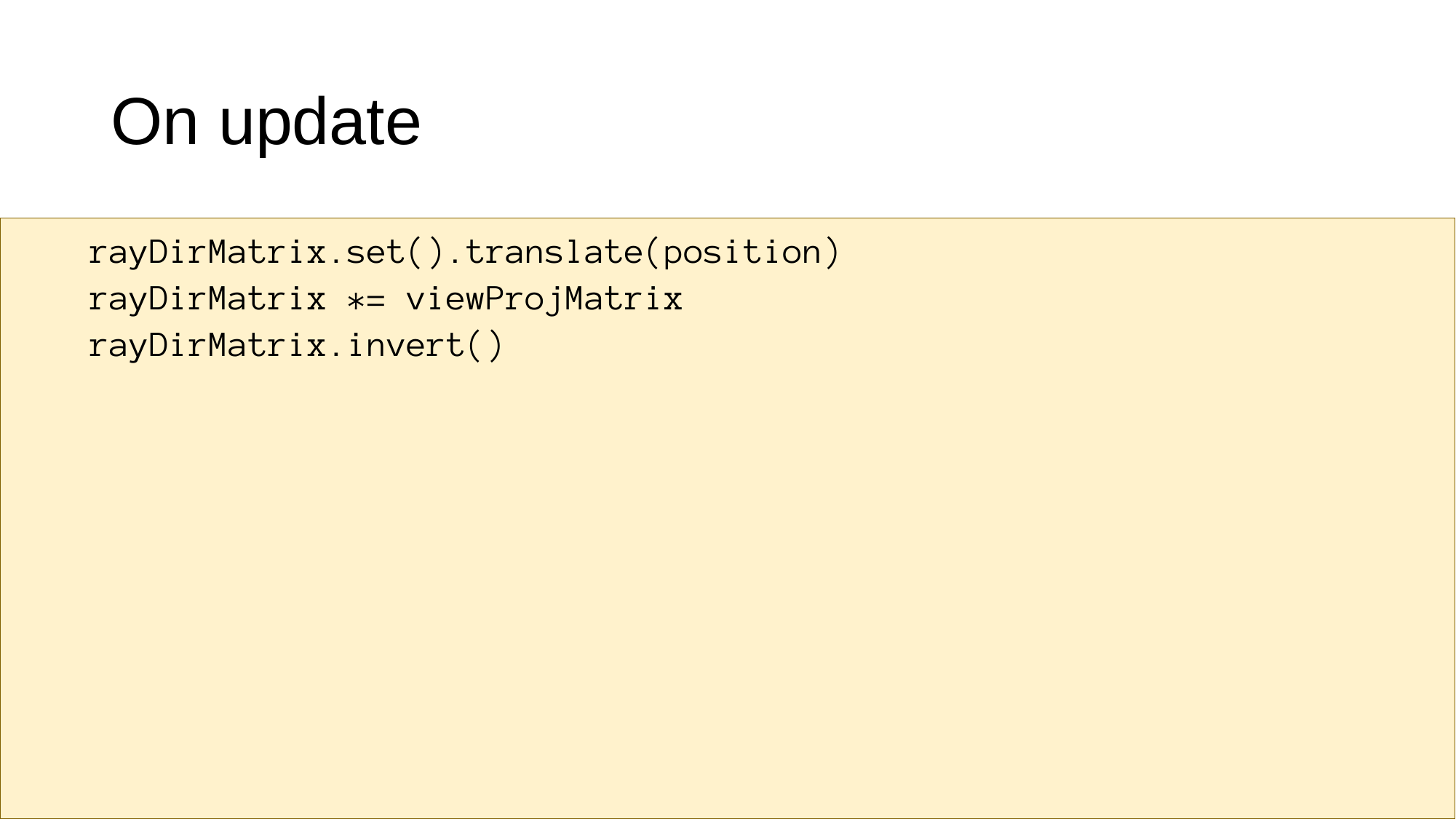

# On update
    rayDirMatrix.set().translate(position)
    rayDirMatrix *= viewProjMatrix
    rayDirMatrix.invert()